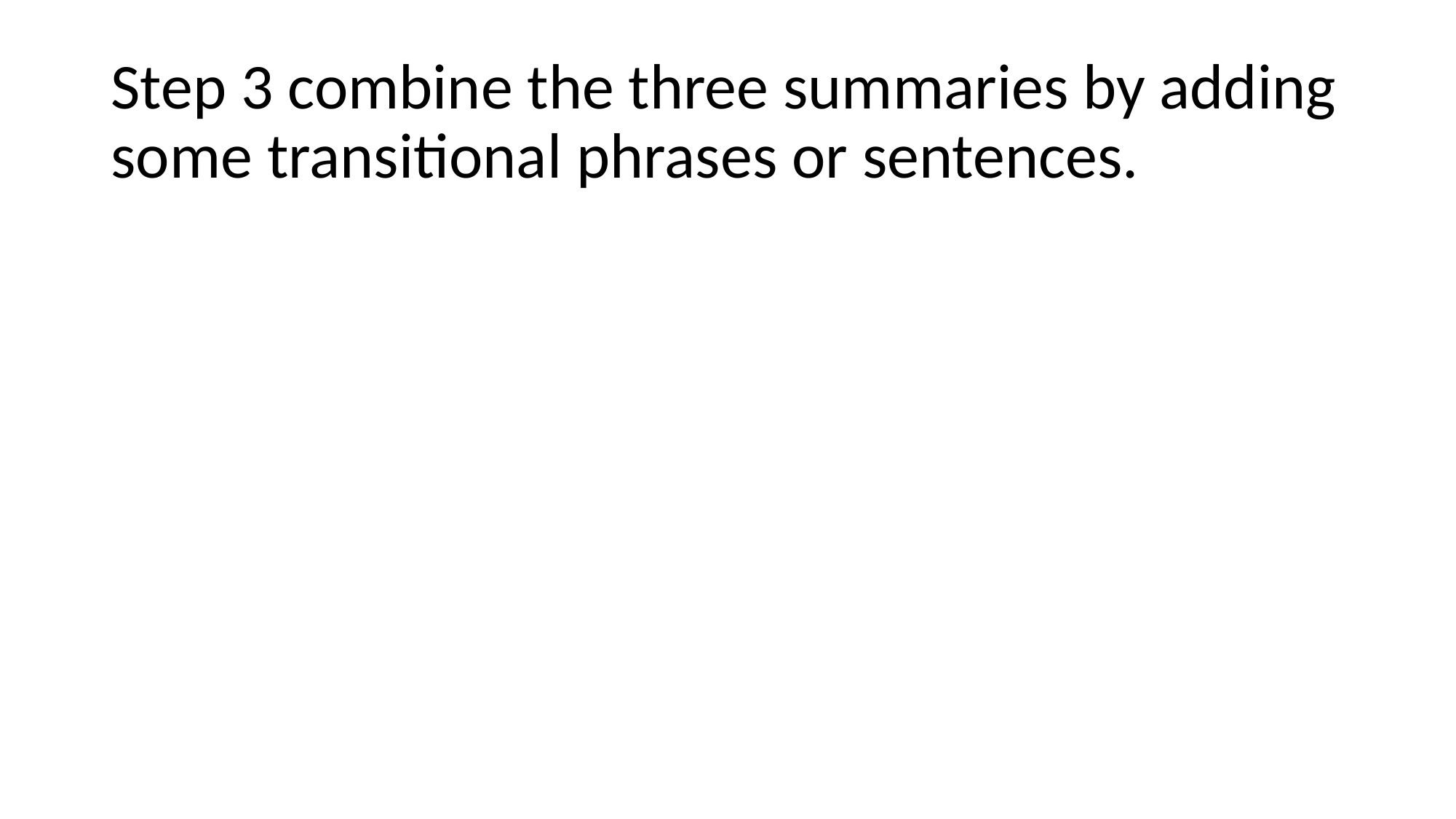

# Step 3 combine the three summaries by adding some transitional phrases or sentences.